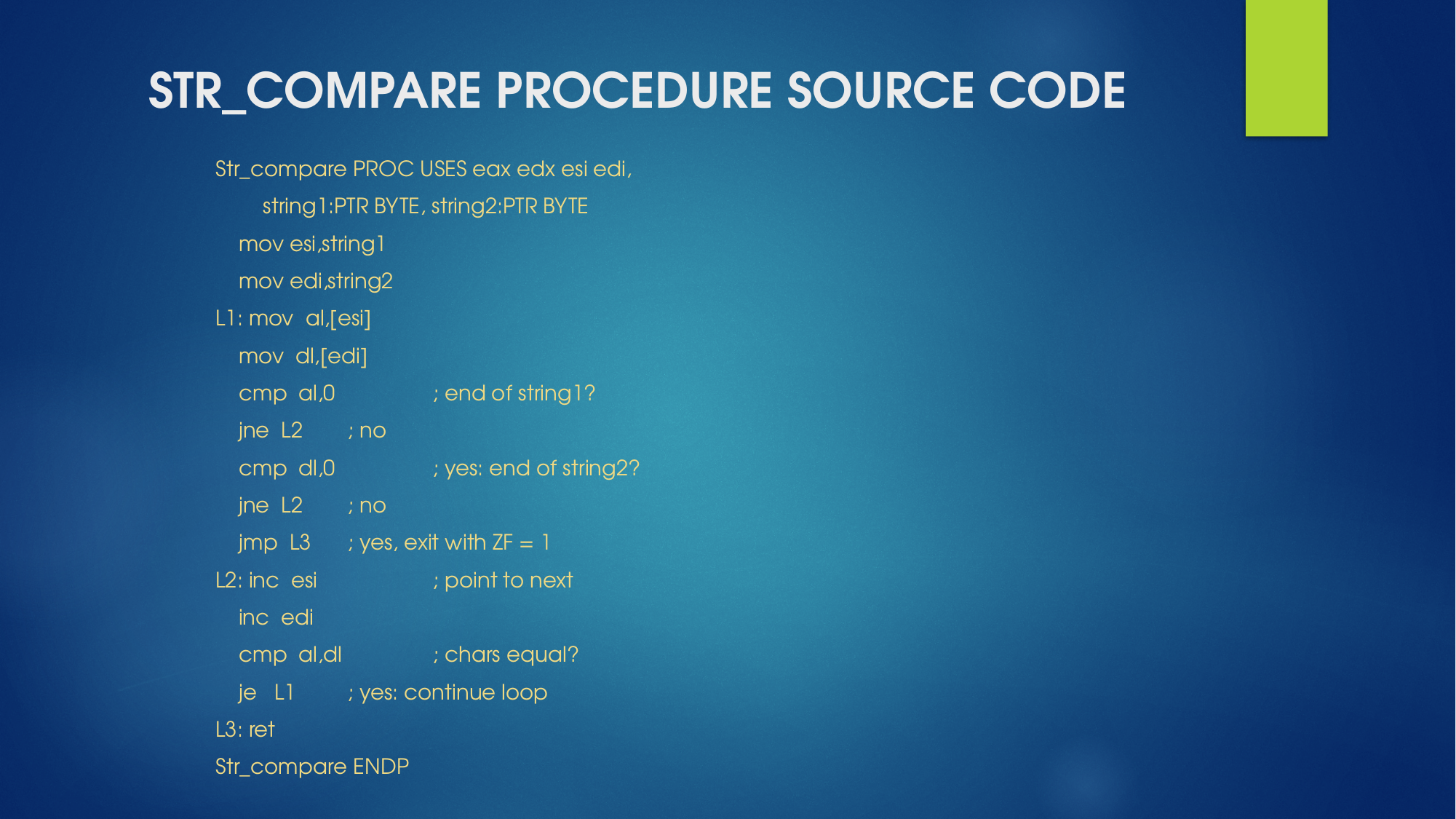

# Str_compare Procedure Source Code
Str_compare PROC USES eax edx esi edi,
	string1:PTR BYTE, string2:PTR BYTE
    mov esi,string1
    mov edi,string2
L1: mov  al,[esi]
    mov  dl,[edi]
    cmp  al,0    		; end of string1?
    jne  L2      			; no
    cmp  dl,0    		; yes: end of string2?
    jne  L2      			; no
    jmp  L3      			; yes, exit with ZF = 1
L2: inc  esi      		; point to next
    inc  edi
    cmp  al,dl   		; chars equal?
    je   L1      			; yes: continue loop
L3: ret
Str_compare ENDP